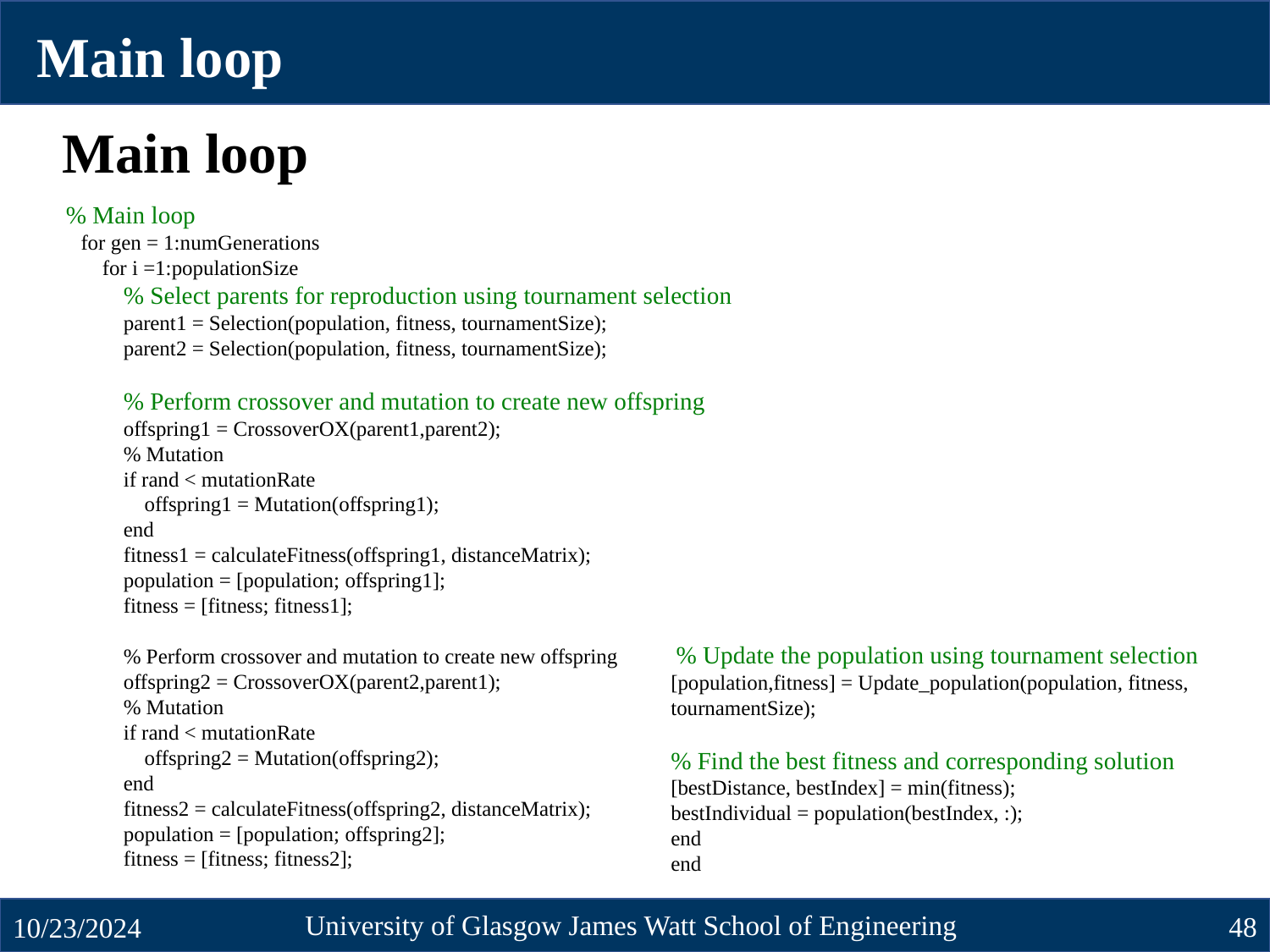

Main loop
Main loop
 % Main loop
    for gen = 1:numGenerations
        for i =1:populationSize
            % Select parents for reproduction using tournament selection
            parent1 = Selection(population, fitness, tournamentSize);
            parent2 = Selection(population, fitness, tournamentSize);

            % Perform crossover and mutation to create new offspring
            offspring1 = CrossoverOX(parent1,parent2);
            % Mutation
            if rand < mutationRate
                offspring1 = Mutation(offspring1);
            end
            fitness1 = calculateFitness(offspring1, distanceMatrix);
            population = [population; offspring1];
            fitness = [fitness; fitness1];

            % Perform crossover and mutation to create new offspring
            offspring2 = CrossoverOX(parent2,parent1);
            % Mutation
            if rand < mutationRate
                offspring2 = Mutation(offspring2);
            end
            fitness2 = calculateFitness(offspring2, distanceMatrix);
            population = [population; offspring2];
            fitness = [fitness; fitness2];

 % Update the population using tournament selection
[population,fitness] = Update_population(population, fitness, tournamentSize);

% Find the best fitness and corresponding solution
[bestDistance, bestIndex] = min(fitness);
bestIndividual = population(bestIndex, :);
end
end
University of Glasgow James Watt School of Engineering
48
10/23/2024